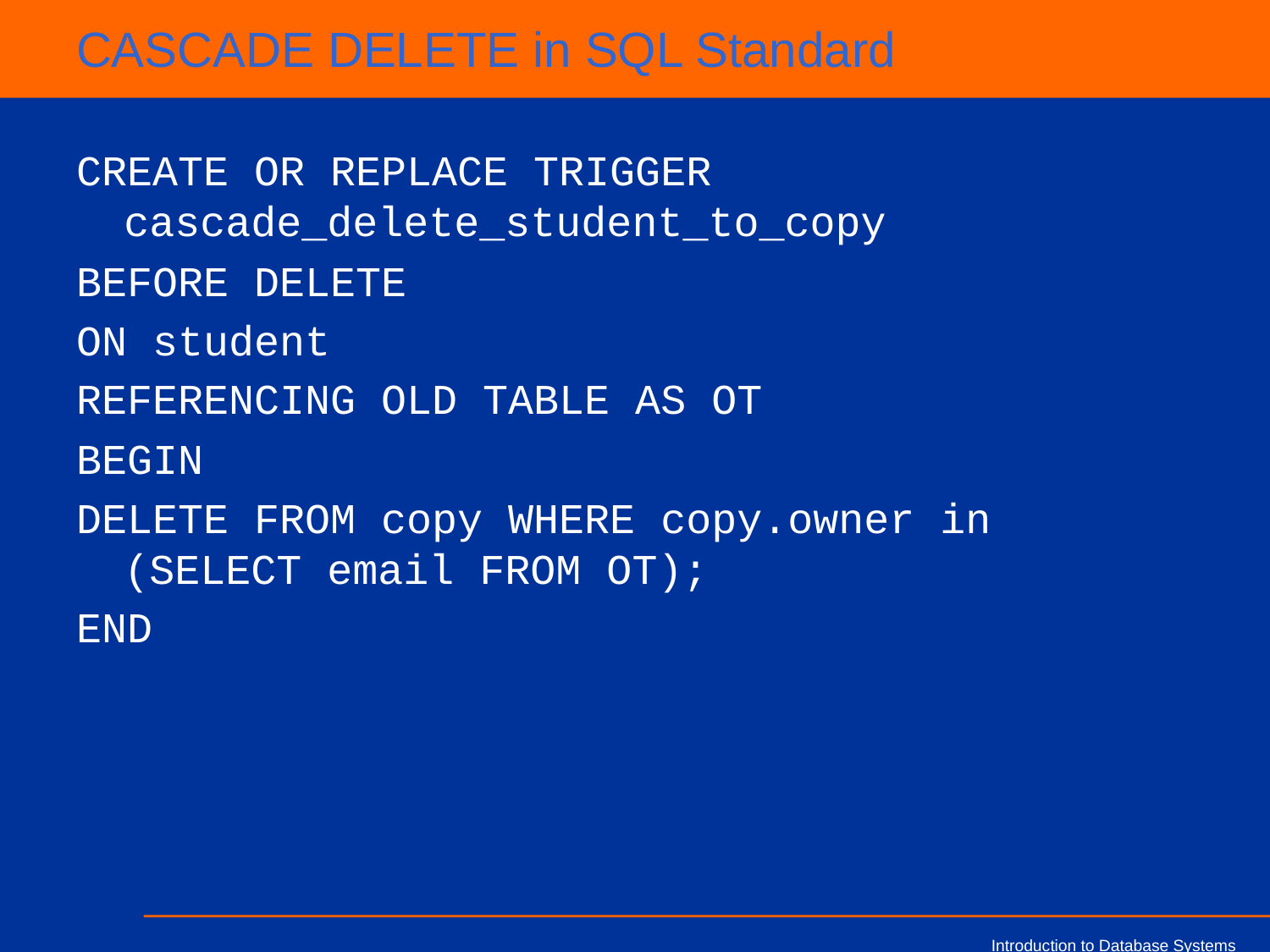

# CASCADE DELETE in SQL Standard
CREATE OR REPLACE TRIGGER cascade_delete_student_to_copy
BEFORE DELETE
ON student
REFERENCING OLD TABLE AS OT
BEGIN
DELETE FROM copy WHERE copy.owner in (SELECT email FROM OT);
END

Introduction to Database Systems